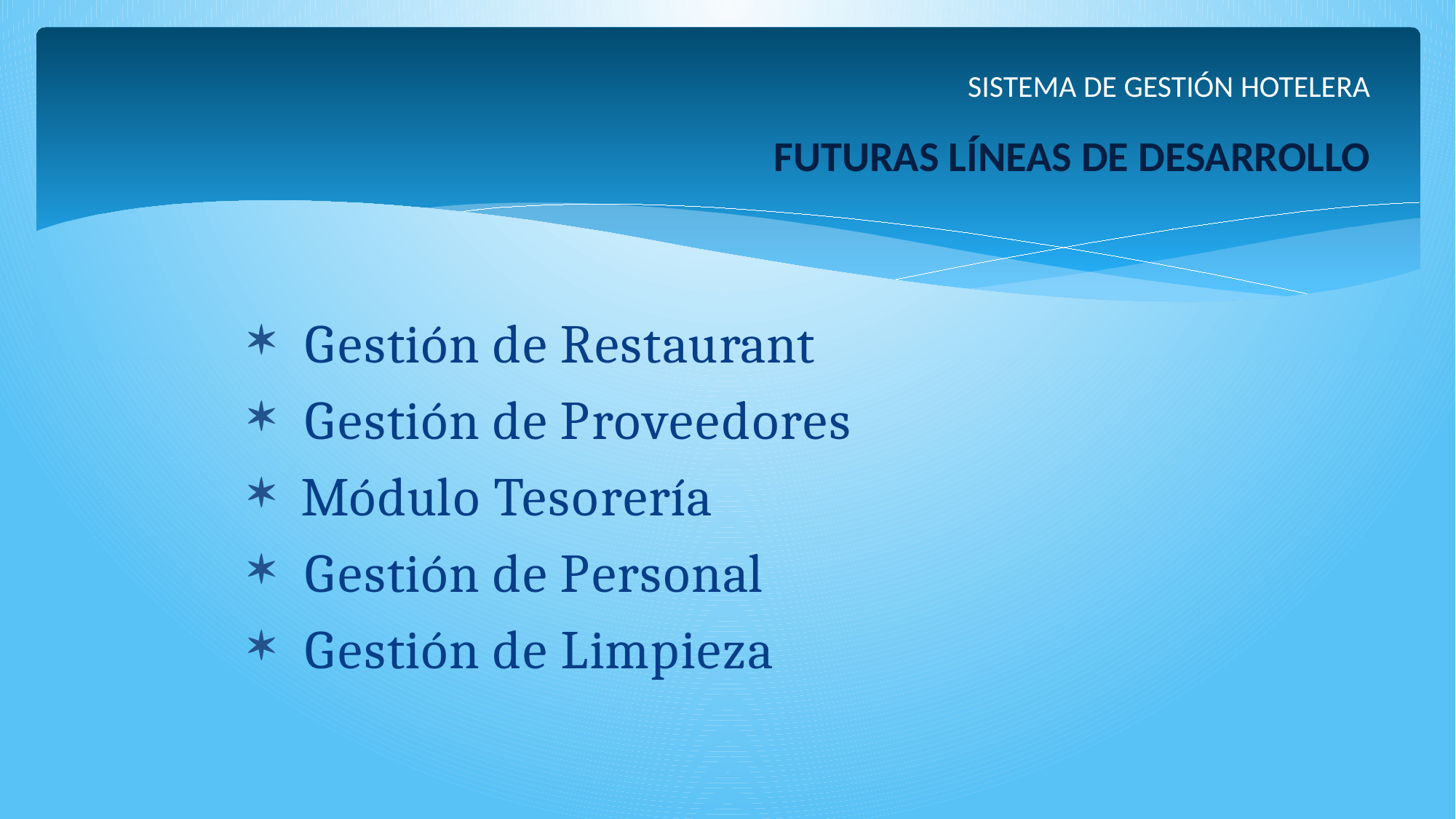

# SISTEMA DE GESTIÓN HOTELERA FUTURAS LÍNEAS DE DESARROLLO
Gestión de Restaurant
Gestión de Proveedores
Módulo Tesorería
Gestión de Personal
Gestión de Limpieza